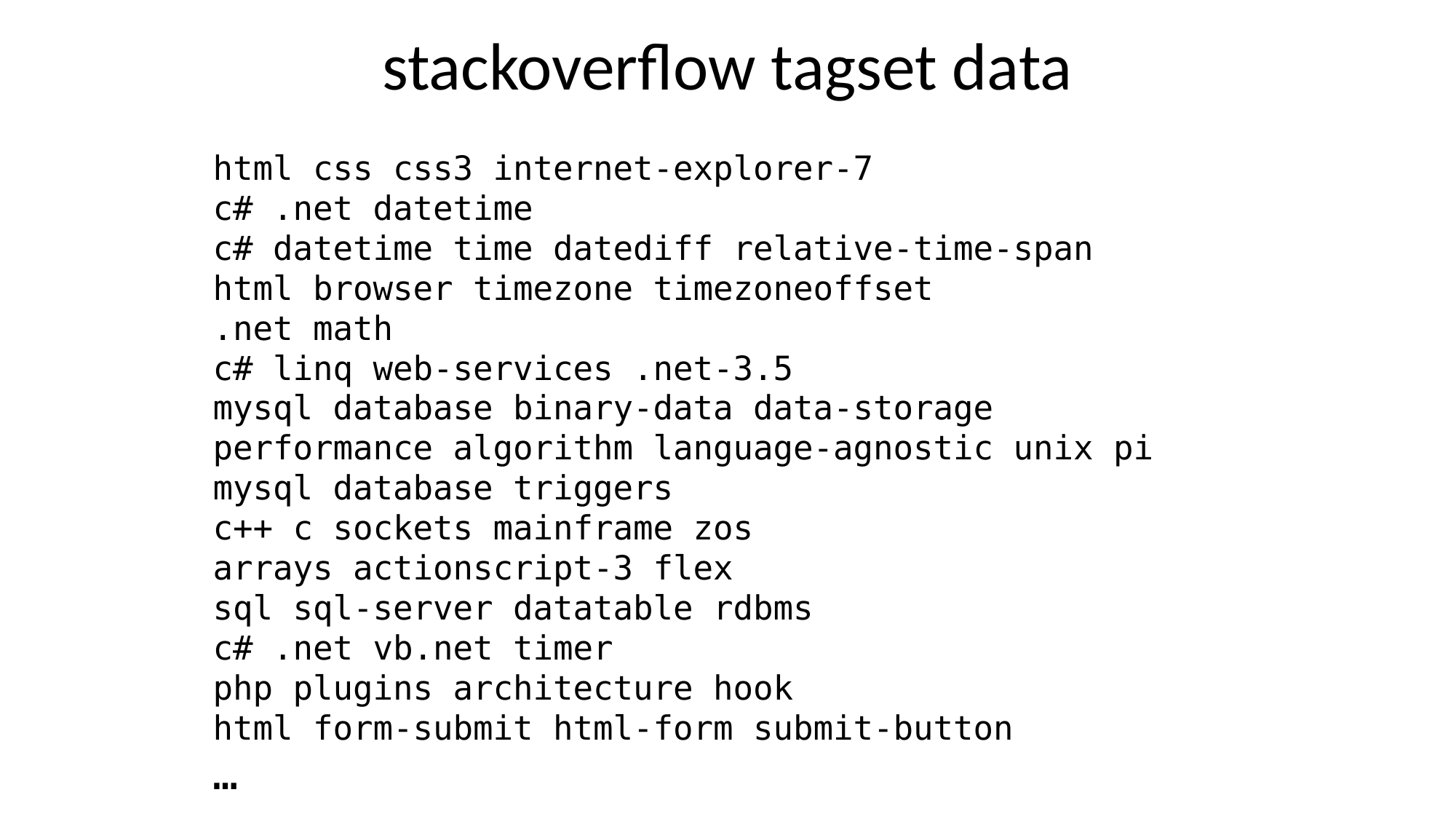

# stackoverflow tagset data
html css css3 internet-explorer-7
c# .net datetime
c# datetime time datediff relative-time-span
html browser timezone timezoneoffset
.net math
c# linq web-services .net-3.5
mysql database binary-data data-storage
performance algorithm language-agnostic unix pi
mysql database triggers
c++ c sockets mainframe zos
arrays actionscript-3 flex
sql sql-server datatable rdbms
c# .net vb.net timer
php plugins architecture hook
html form-submit html-form submit-button
…